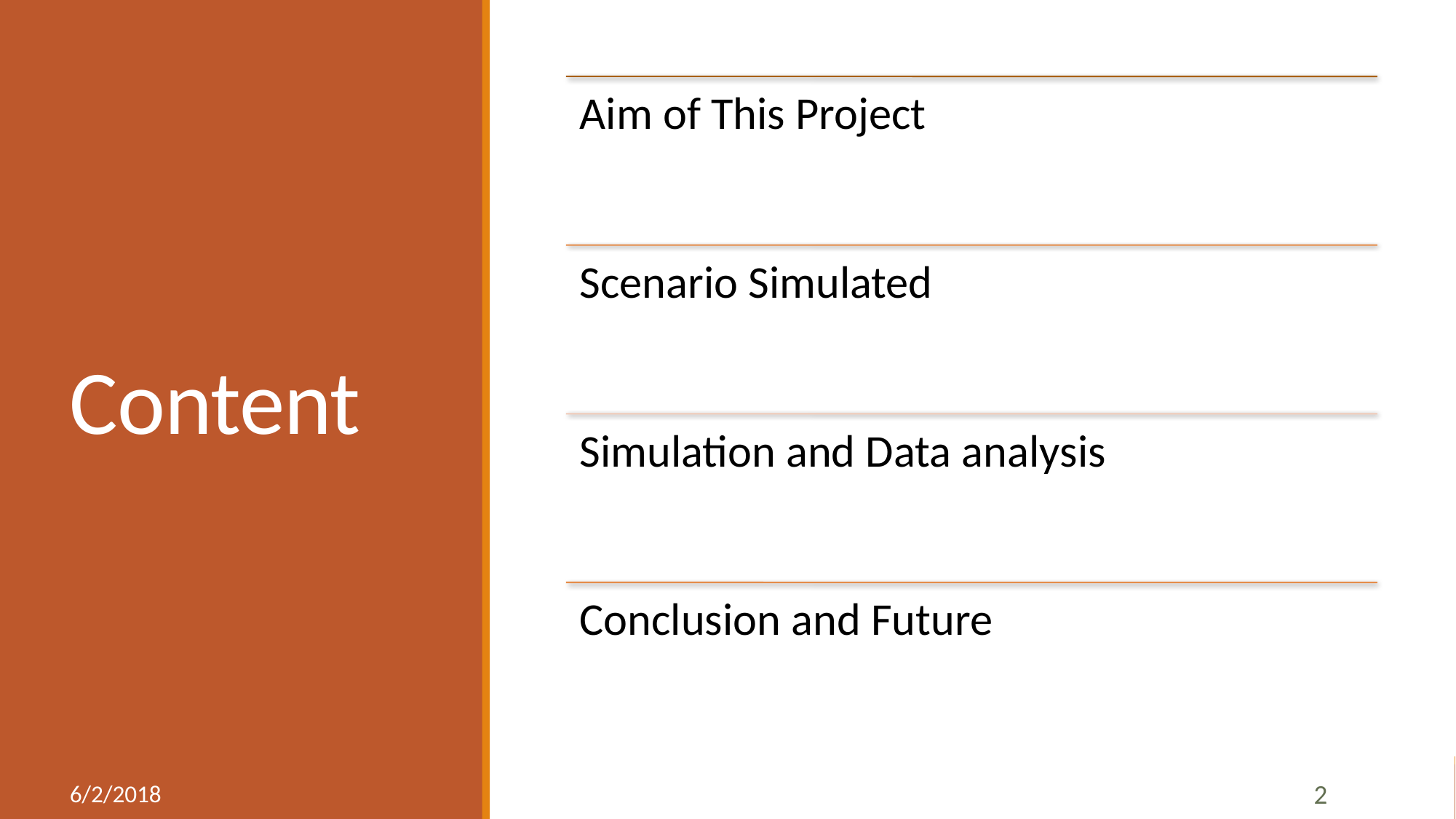

# Content
Aim of This Project
Scenario Simulated
Simulation and Data analysis
Conclusion and Future
6/2/2018
2